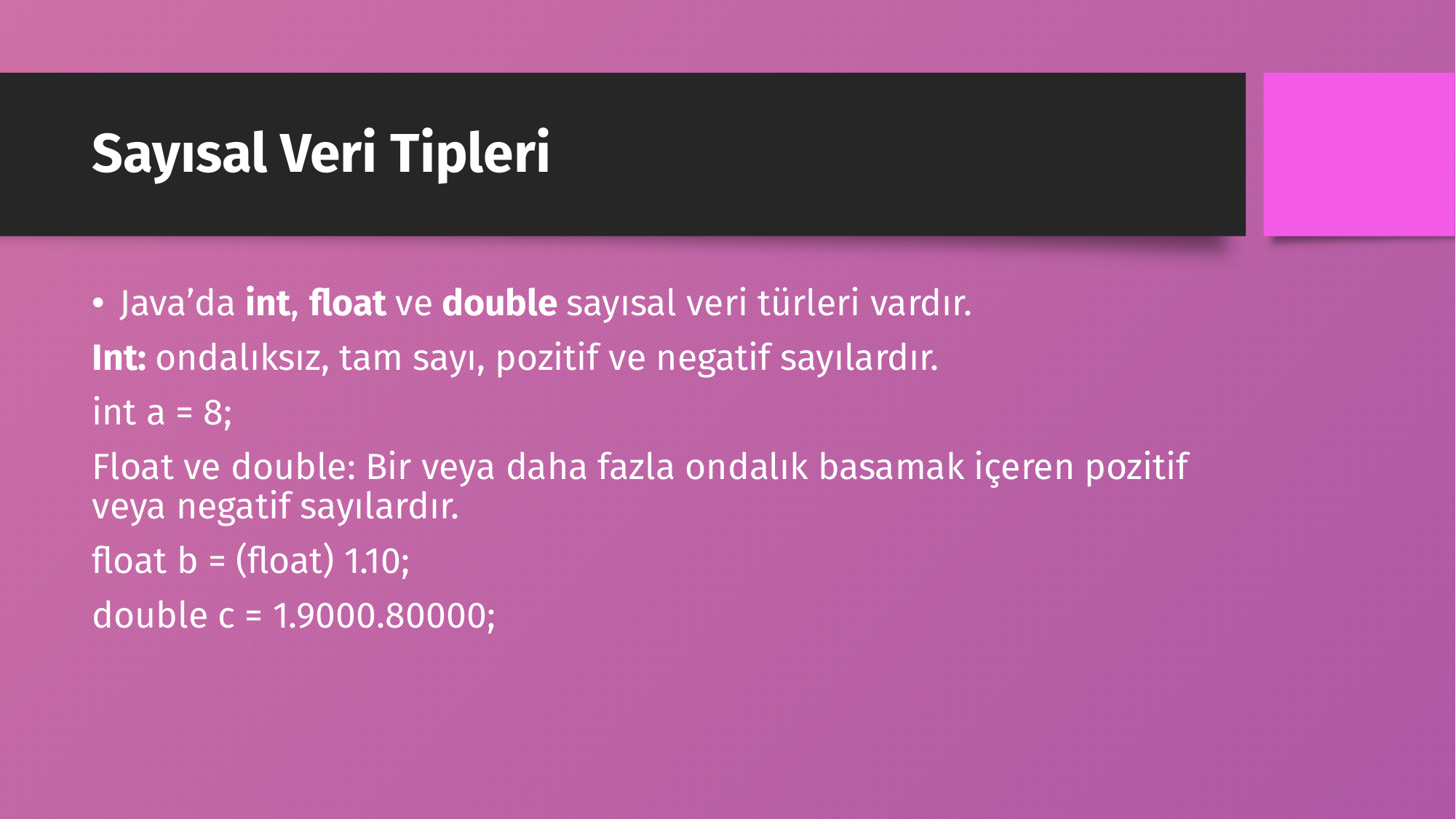

# Sayısal Veri Tipleri
Java’da int, float ve double sayısal veri türleri vardır.
Int: ondalıksız, tam sayı, pozitif ve negatif sayılardır.
int a = 8;
Float ve double: Bir veya daha fazla ondalık basamak içeren pozitif veya negatif sayılardır.
float b = (float) 1.10;
double c = 1.9000.80000;